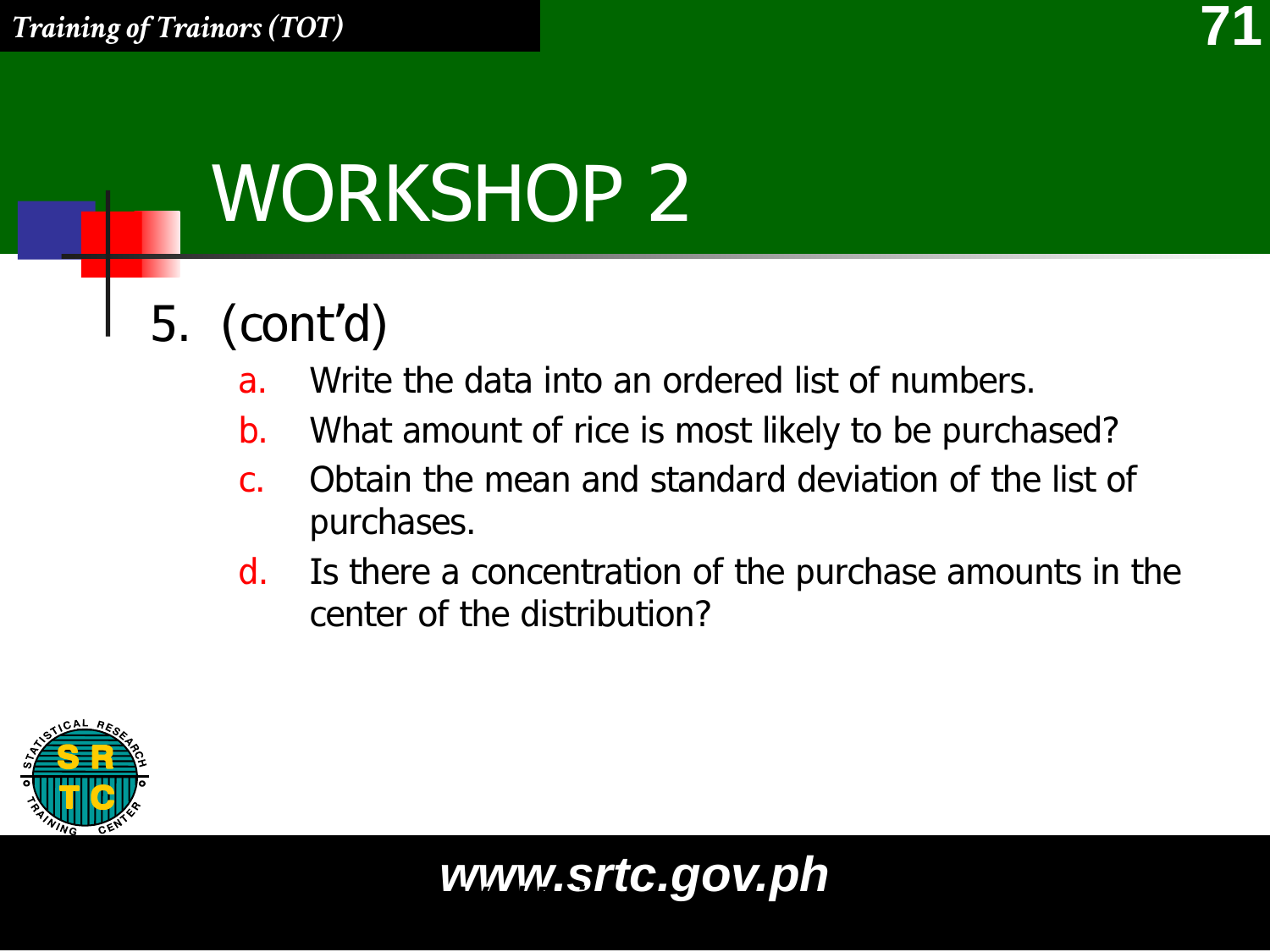

# WORKSHOP 2
(cont’d)
Write the data into an ordered list of numbers.
What amount of rice is most likely to be purchased?
Obtain the mean and standard deviation of the list of purchases.
Is there a concentration of the purchase amounts in the center of the distribution?